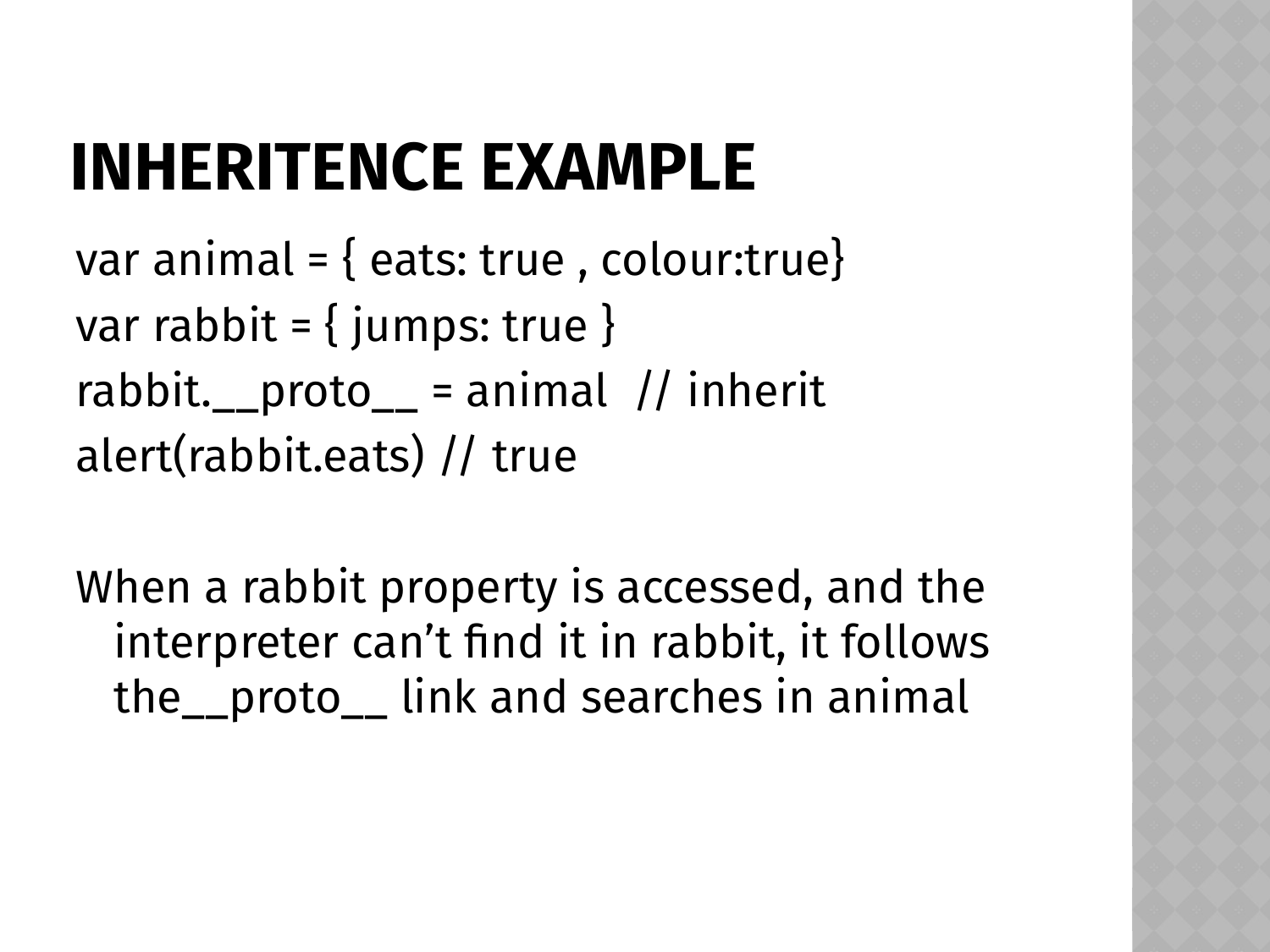

# Inheritence example
var animal = { eats: true , colour:true}
var rabbit = { jumps: true }
rabbit.__proto__ = animal  // inherit
alert(rabbit.eats) // true

When a rabbit property is accessed, and the interpreter can’t find it in rabbit, it follows the__proto__ link and searches in animal